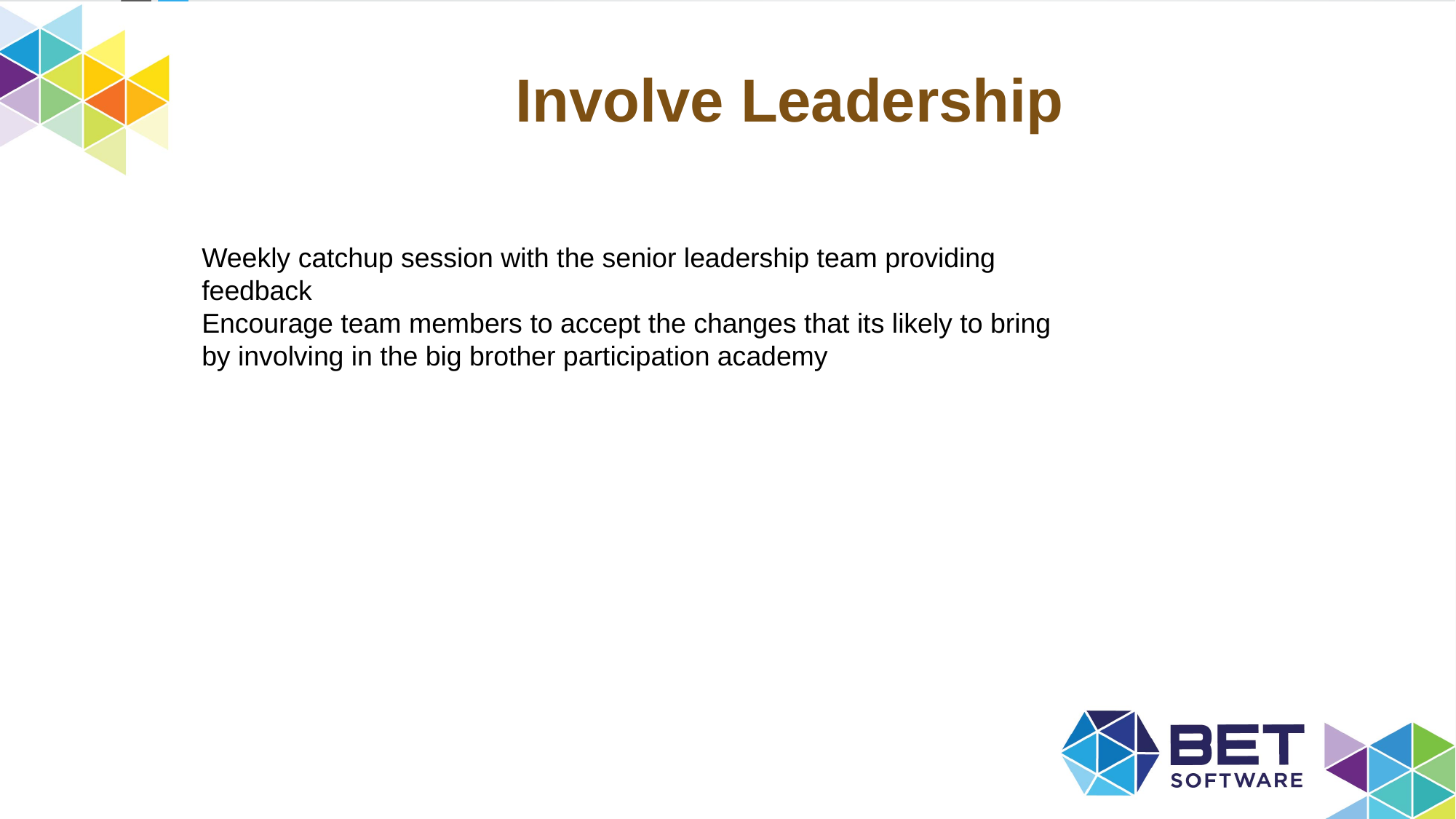

# Involve Leadership

Weekly catchup session with the senior leadership team providing feedback
Encourage team members to accept the changes that its likely to bring by involving in the big brother participation academy